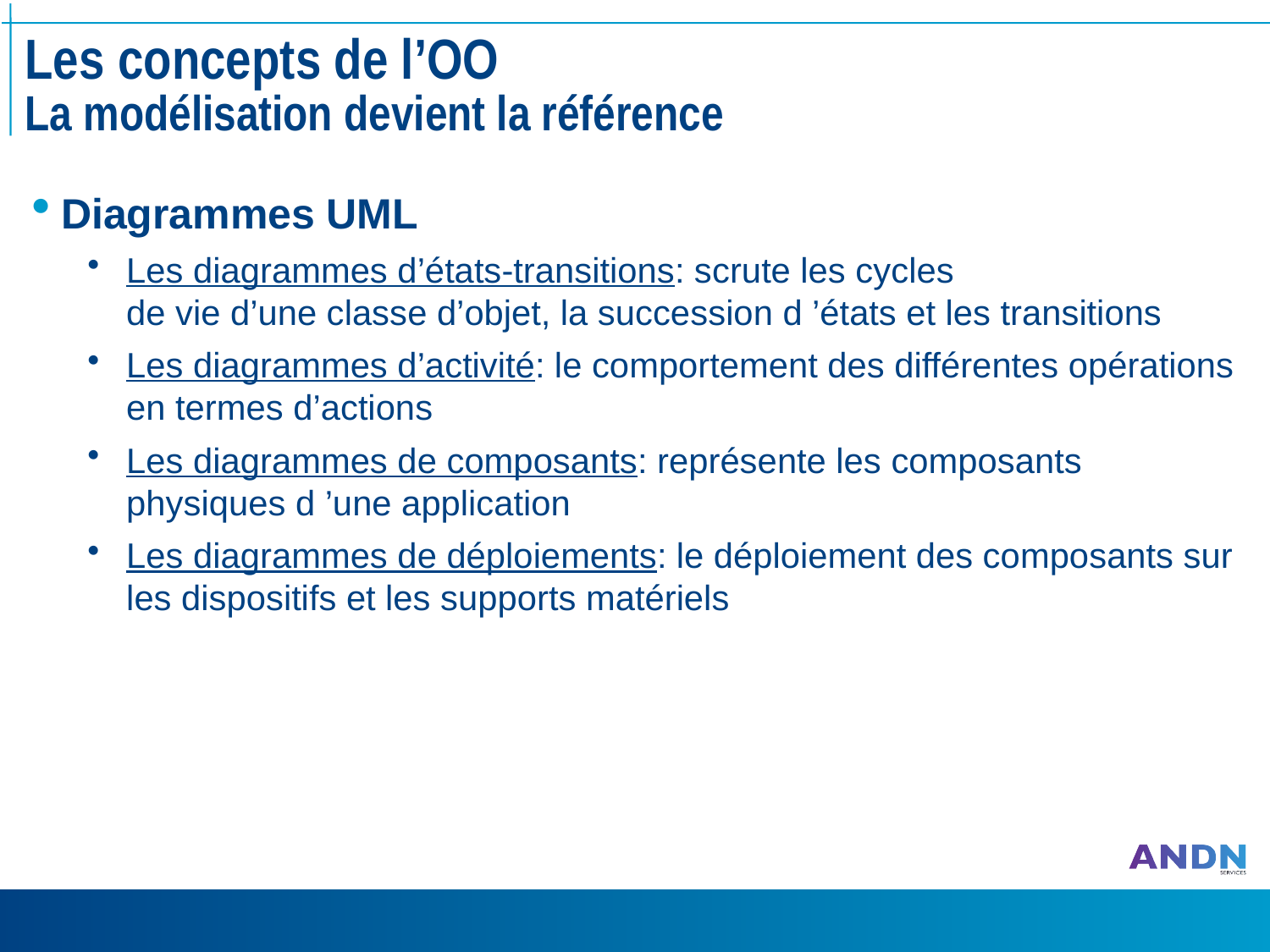

# Les concepts de l’OO La modélisation devient la référence
Diagrammes UML
Les diagrammes d’états-transitions: scrute les cycles 		      de vie d’une classe d’objet, la succession d ’états et les transitions
Les diagrammes d’activité: le comportement des différentes opérations en termes d’actions
Les diagrammes de composants: représente les composants physiques d ’une application
Les diagrammes de déploiements: le déploiement des composants sur les dispositifs et les supports matériels